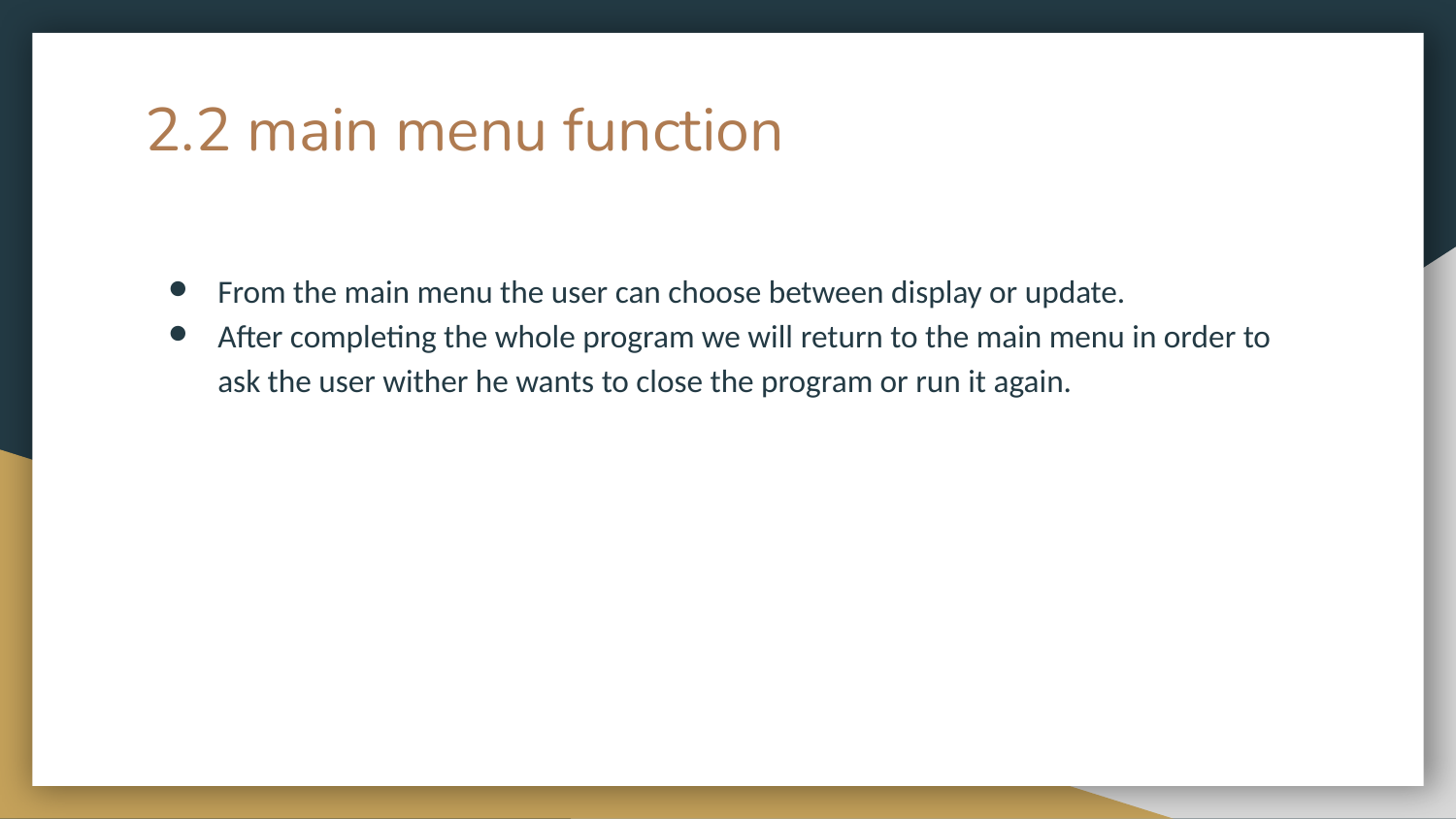

# 2.2 main menu function
From the main menu the user can choose between display or update.
After completing the whole program we will return to the main menu in order to ask the user wither he wants to close the program or run it again.